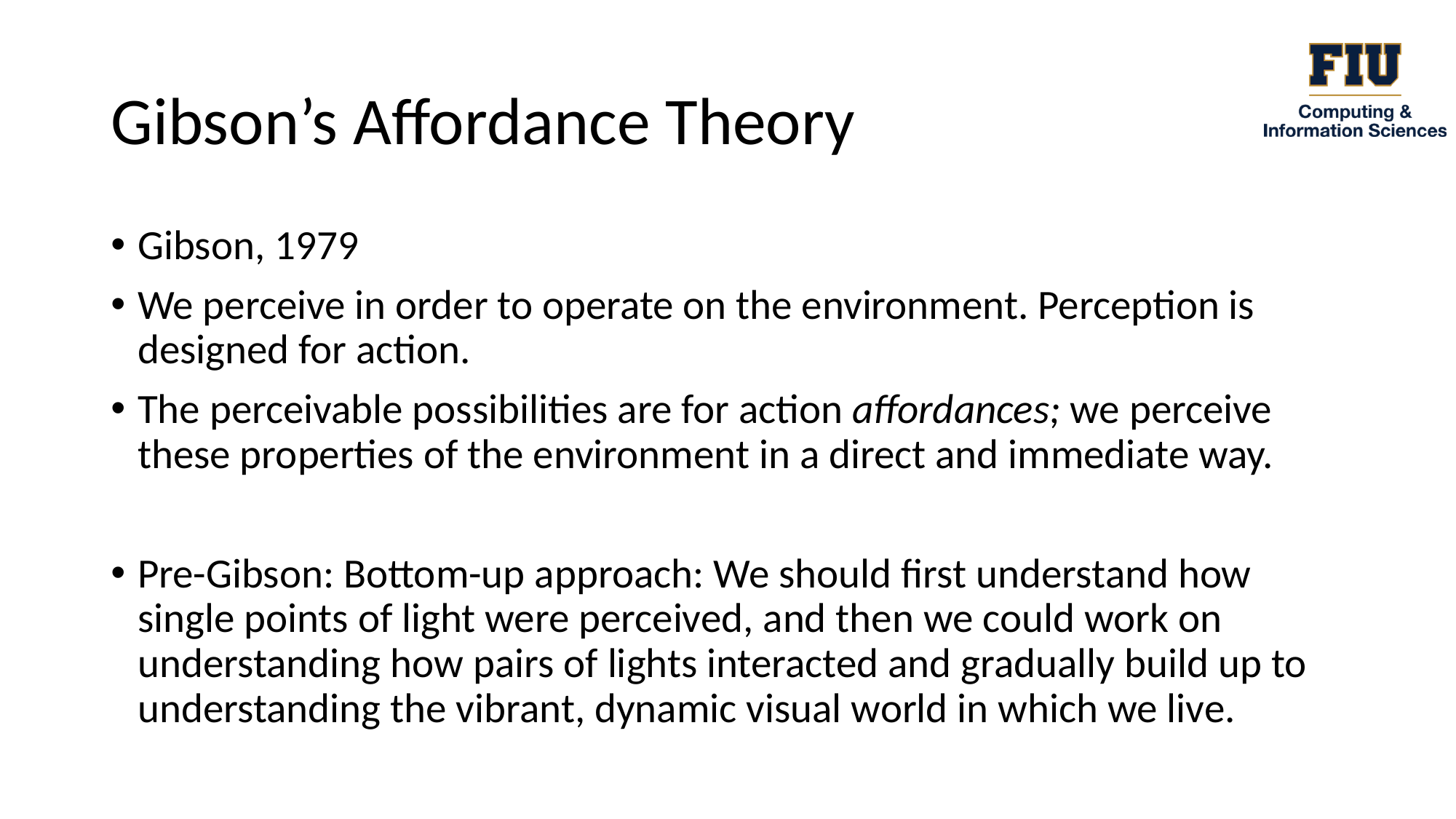

# Gibson’s Affordance Theory
Gibson, 1979
We perceive in order to operate on the environment. Perception is designed for action.
The perceivable possibilities are for action affordances; we perceive these properties of the environment in a direct and immediate way.

Pre-Gibson: Bottom-up approach: We should first understand how single points of light were perceived, and then we could work on understanding how pairs of lights interacted and gradually build up to understanding the vibrant, dynamic visual world in which we live.